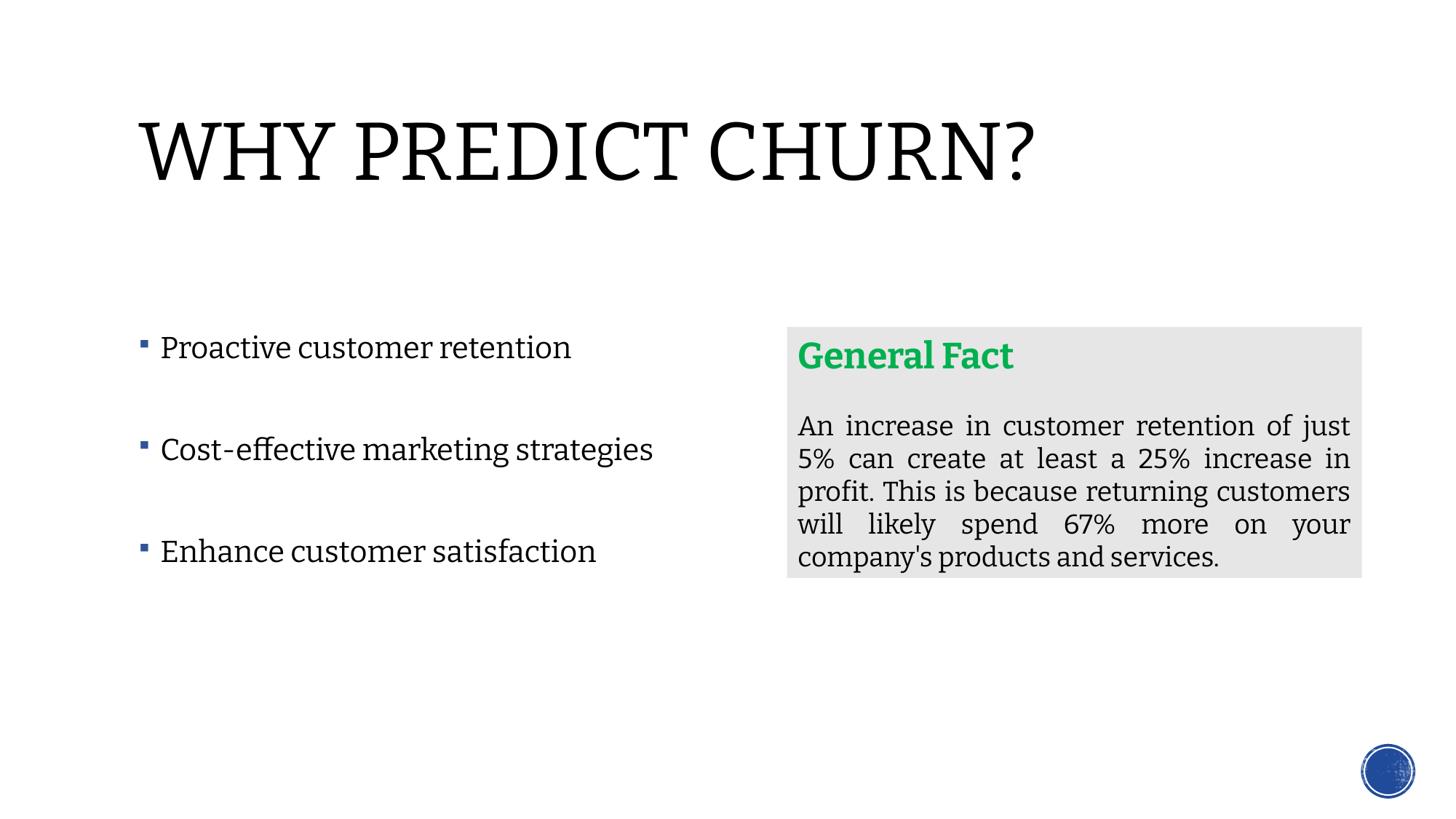

# Why Predict Churn?
Proactive customer retention

Cost-effective marketing strategies

Enhance customer satisfaction
General Fact

An increase in customer retention of just 5% can create at least a 25% increase in profit. This is because returning customers will likely spend 67% more on your company's products and services.